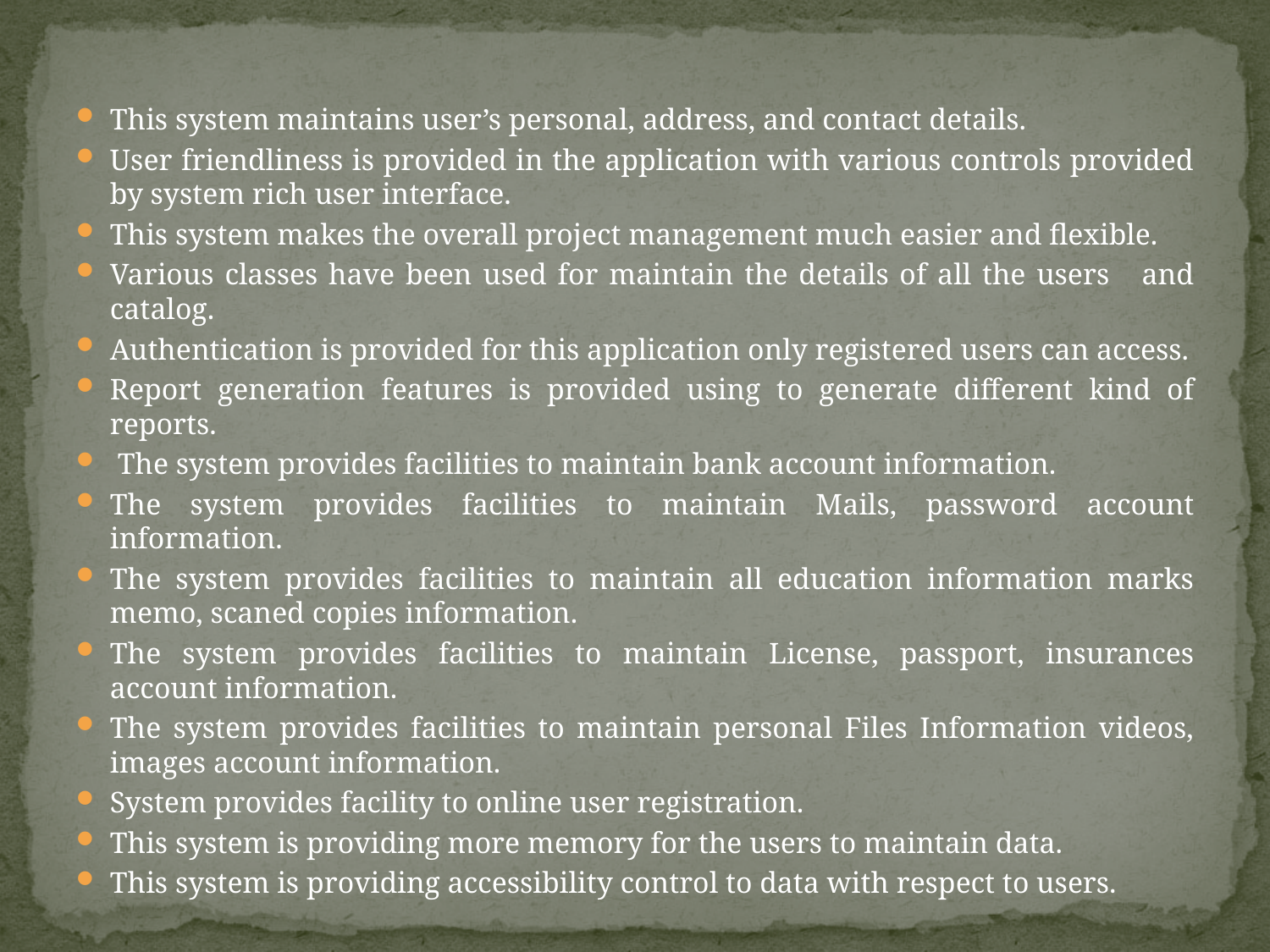

This system maintains user’s personal, address, and contact details.
User friendliness is provided in the application with various controls provided by system rich user interface.
This system makes the overall project management much easier and flexible.
Various classes have been used for maintain the details of all the users   and catalog.
Authentication is provided for this application only registered users can access.
Report generation features is provided using to generate different kind of reports.
 The system provides facilities to maintain bank account information.
The system provides facilities to maintain Mails, password account information.
The system provides facilities to maintain all education information marks memo, scaned copies information.
The system provides facilities to maintain License, passport, insurances account information.
The system provides facilities to maintain personal Files Information videos, images account information.
System provides facility to online user registration.
This system is providing more memory for the users to maintain data.
This system is providing accessibility control to data with respect to users.